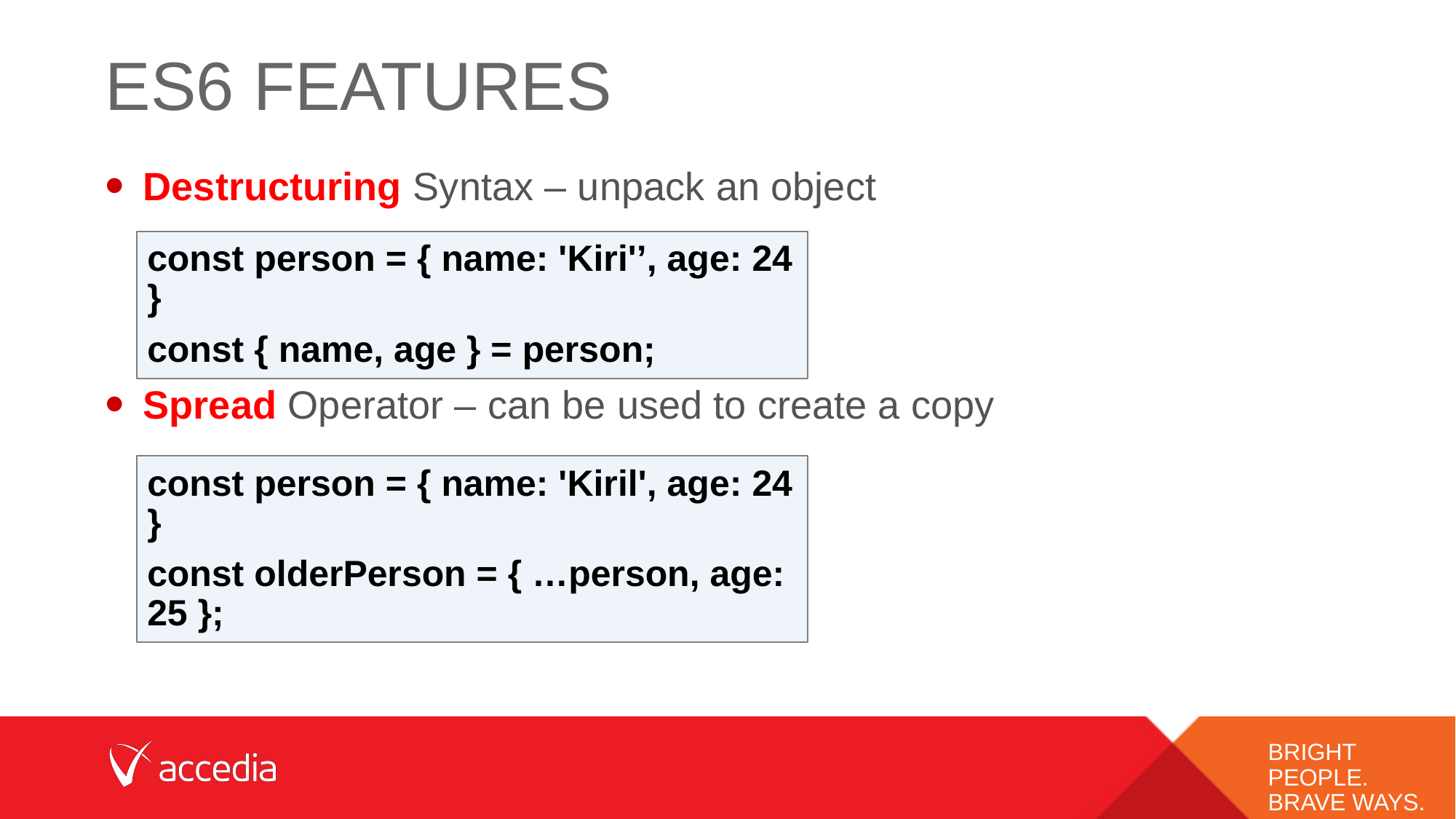

# ES6 Features
Destructuring Syntax – unpack an object

Spread Operator – can be used to create a copy
const person = { name: 'Kiri'’, age: 24 }
const { name, age } = person;
const person = { name: 'Kiril', age: 24 }
const olderPerson = { …person, age: 25 };